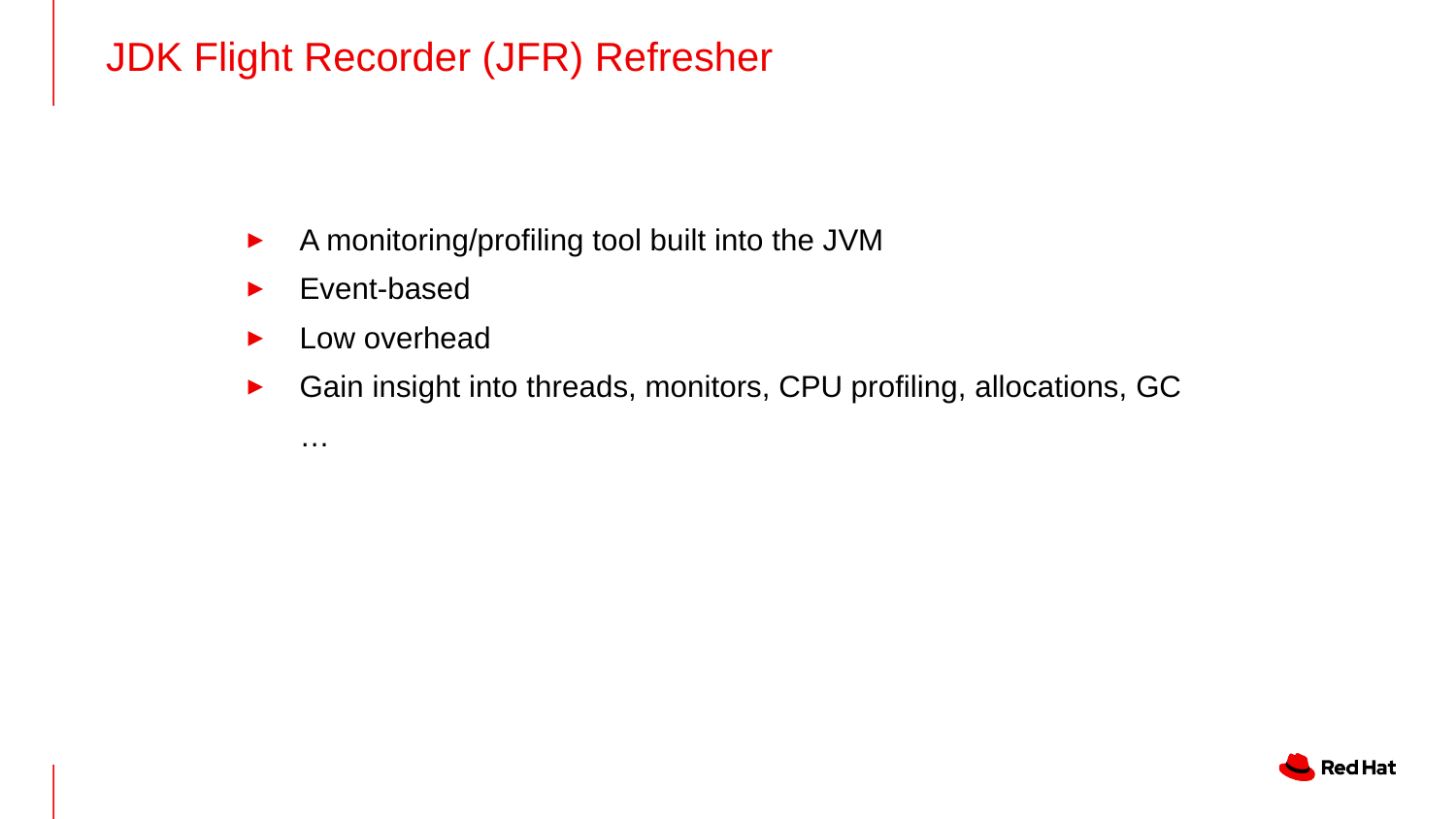

JDK Flight Recorder (JFR) Refresher
A monitoring/profiling tool built into the JVM
Event-based
Low overhead
Gain insight into threads, monitors, CPU profiling, allocations, GC …